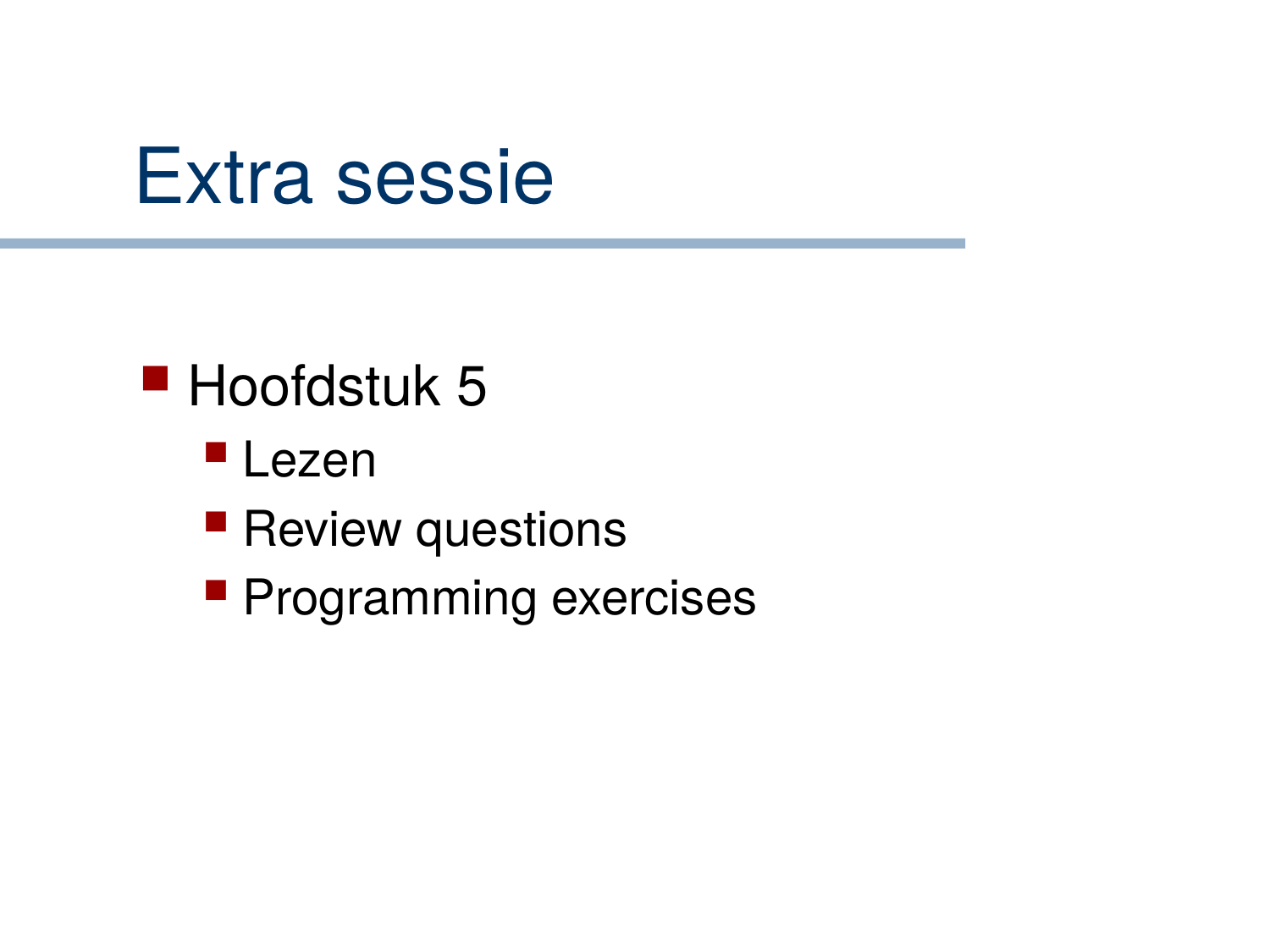

# Extra sessie

Hoofdstuk 5
Lezen
Review questions
Programming exercises